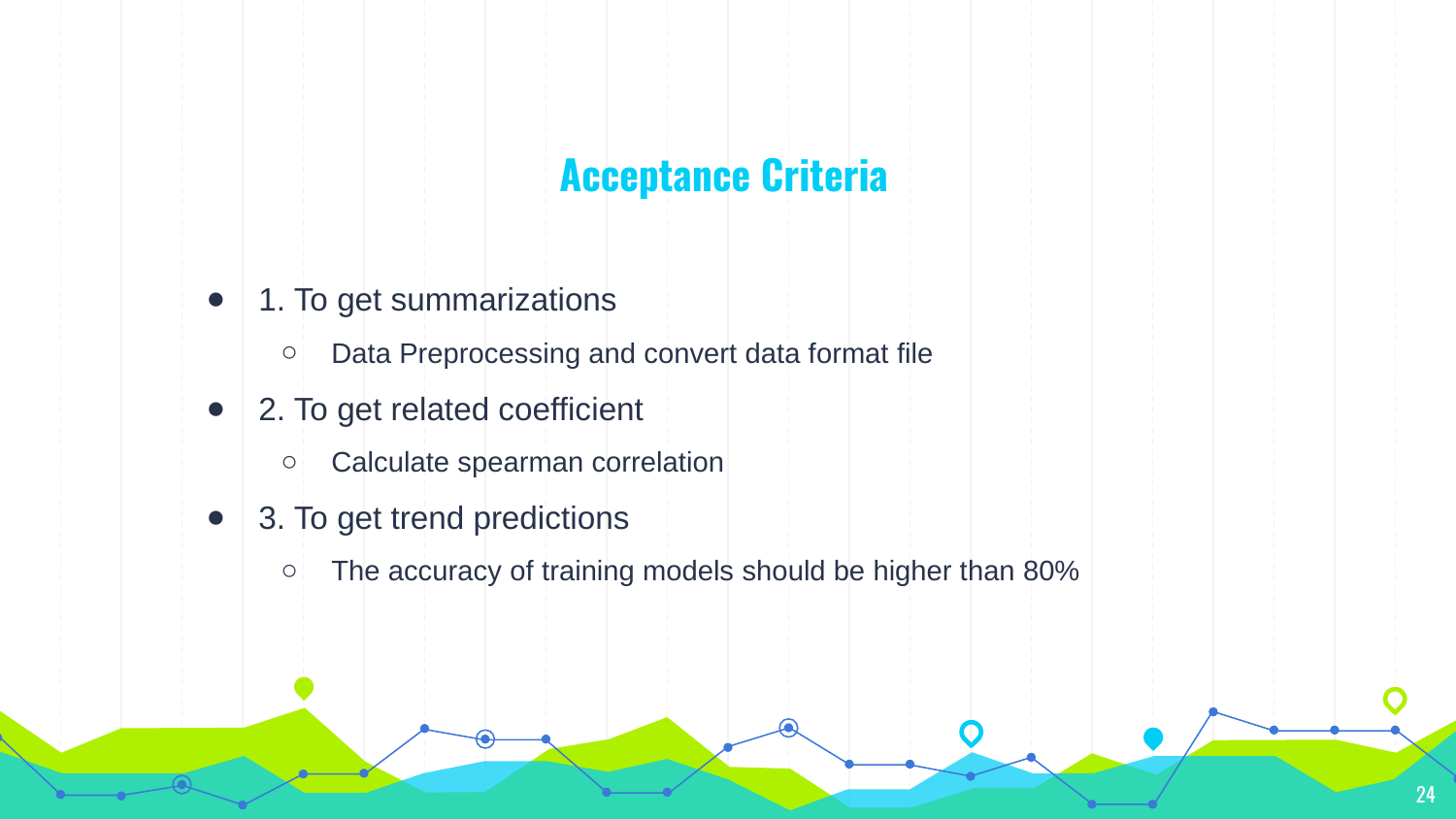

# Acceptance Criteria
1. To get summarizations
Data Preprocessing and convert data format file
2. To get related coefficient
Calculate spearman correlation
3. To get trend predictions
The accuracy of training models should be higher than 80%

24